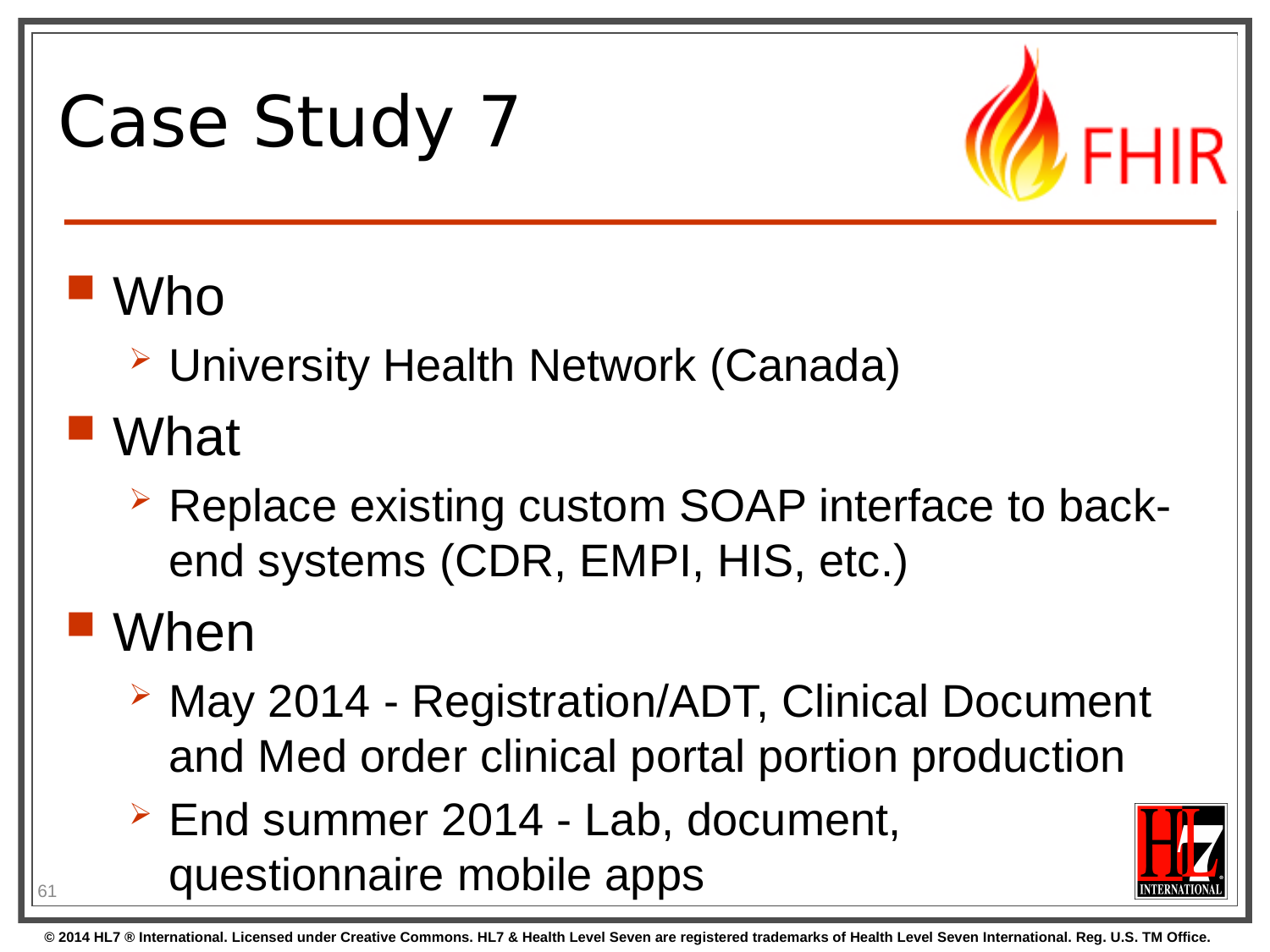

# Case Study 7
Who
University Health Network (Canada)
What
Replace existing custom SOAP interface to back-end systems (CDR, EMPI, HIS, etc.)
When
May 2014 - Registration/ADT, Clinical Document and Med order clinical portal portion production
End summer 2014 - Lab, document,
questionnaire mobile apps
61